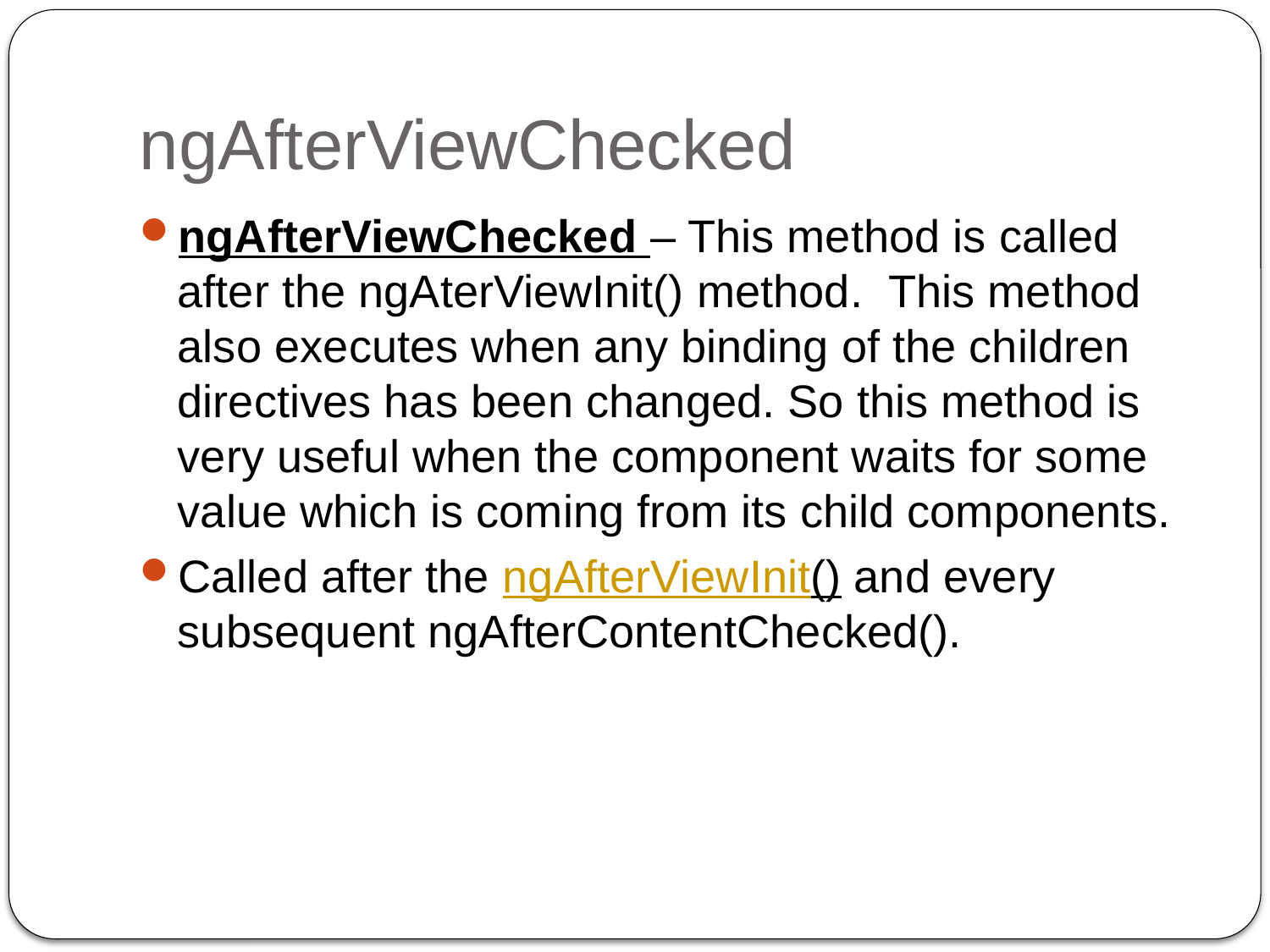

# ngAfterViewChecked
ngAfterViewChecked – This method is called after the ngAterViewInit() method.  This method also executes when any binding of the children directives has been changed. So this method is very useful when the component waits for some value which is coming from its child components.
Called after the ngAfterViewInit() and every subsequent ngAfterContentChecked().